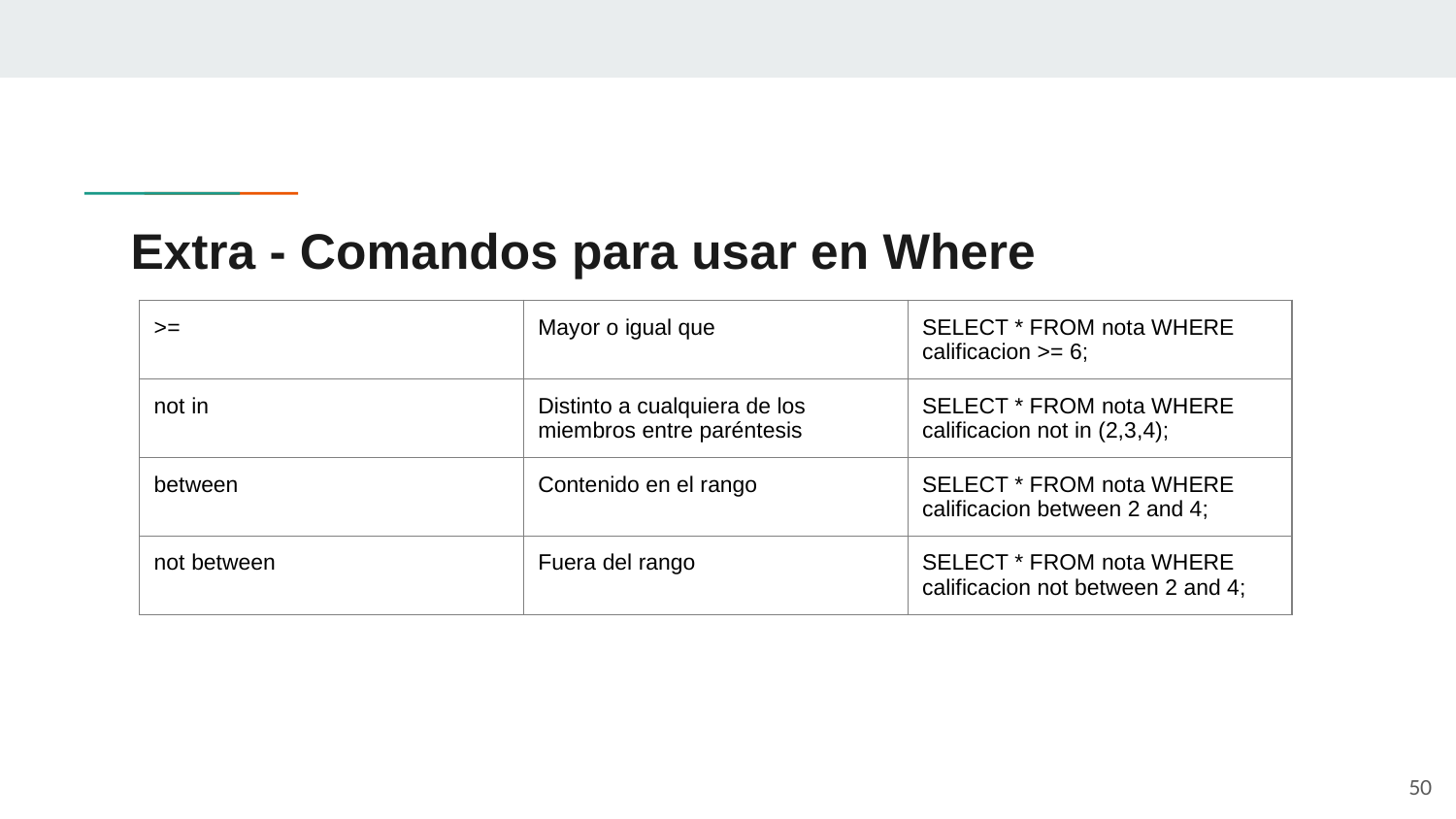

# Extra - Comandos para usar en Where
| >= | Mayor o igual que | SELECT \* FROM nota WHERE calificacion >= 6; |
| --- | --- | --- |
| not in | Distinto a cualquiera de los miembros entre paréntesis | SELECT \* FROM nota WHERE calificacion not in (2,3,4); |
| between | Contenido en el rango | SELECT \* FROM nota WHERE calificacion between 2 and 4; |
| not between | Fuera del rango | SELECT \* FROM nota WHERE calificacion not between 2 and 4; |
50